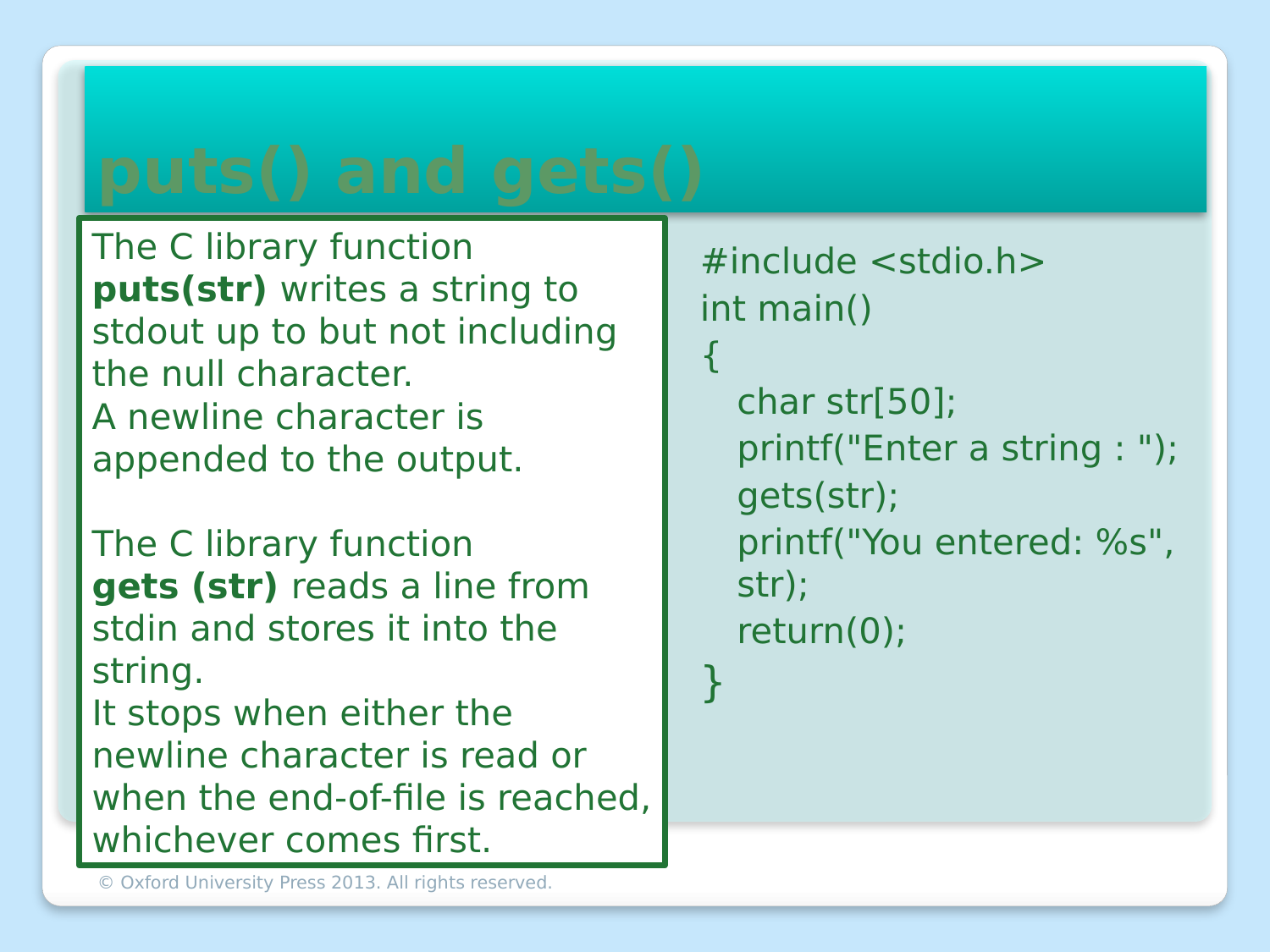

# puts() and gets()
The C library function puts(str) writes a string to stdout up to but not including the null character.
A newline character is appended to the output.

The C library function
gets (str) reads a line from stdin and stores it into the string.
It stops when either the newline character is read or when the end-of-file is reached, whichever comes first.
#include <stdio.h>
int main()
{
	char str[50];
	printf("Enter a string : ");
	gets(str);
	printf("You entered: %s", str);
	return(0);
}
© Oxford University Press 2013. All rights reserved.